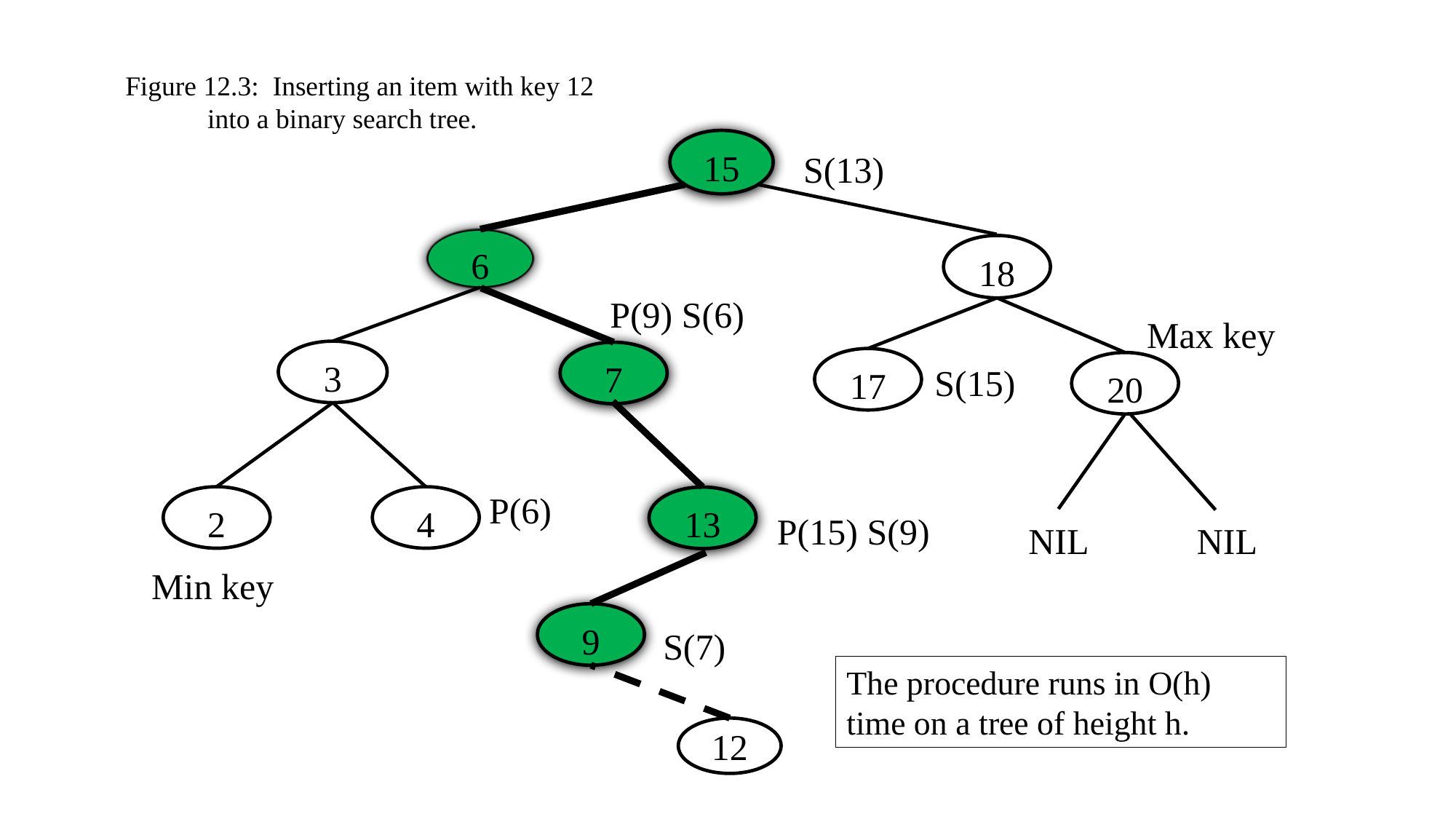

Figure 12.3:  Inserting an item with key 12 	       into a binary search tree.
15
S(13)
6
18
P(9) S(6)
Max key
3
7
17
20
S(15)
P(6)
2
4
13
P(15) S(9)
NIL            NIL
Min key
9
S(7)
The procedure runs in O(h) time on a tree of height h.
12